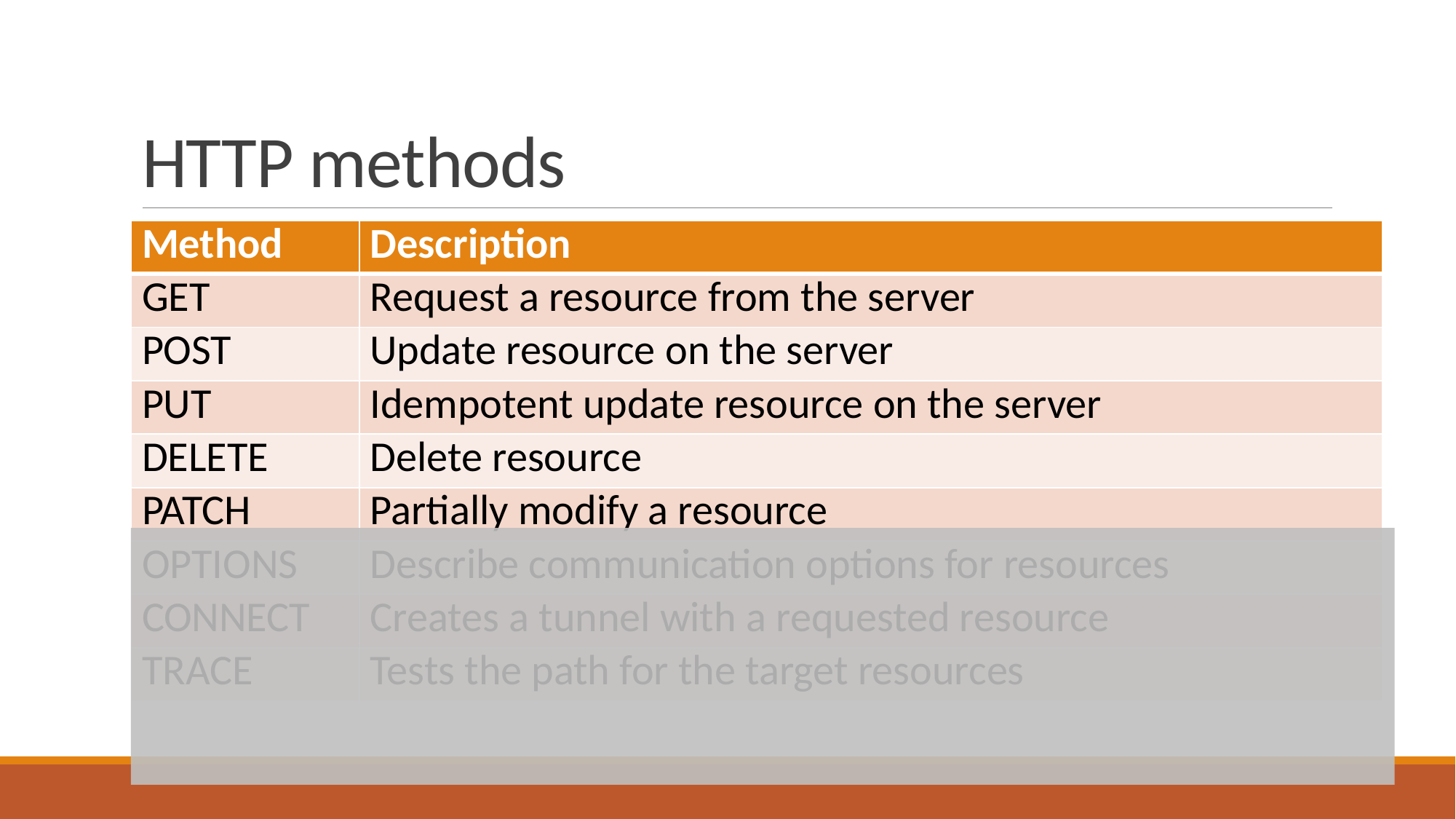

# HTTP methods
| Method | Description |
| --- | --- |
| GET | Request a resource from the server |
| POST | Update resource on the server |
| PUT | Idempotent update resource on the server |
| DELETE | Delete resource |
| PATCH | Partially modify a resource |
| OPTIONS | Describe communication options for resources |
| CONNECT | Creates a tunnel with a requested resource |
| TRACE | Tests the path for the target resources |